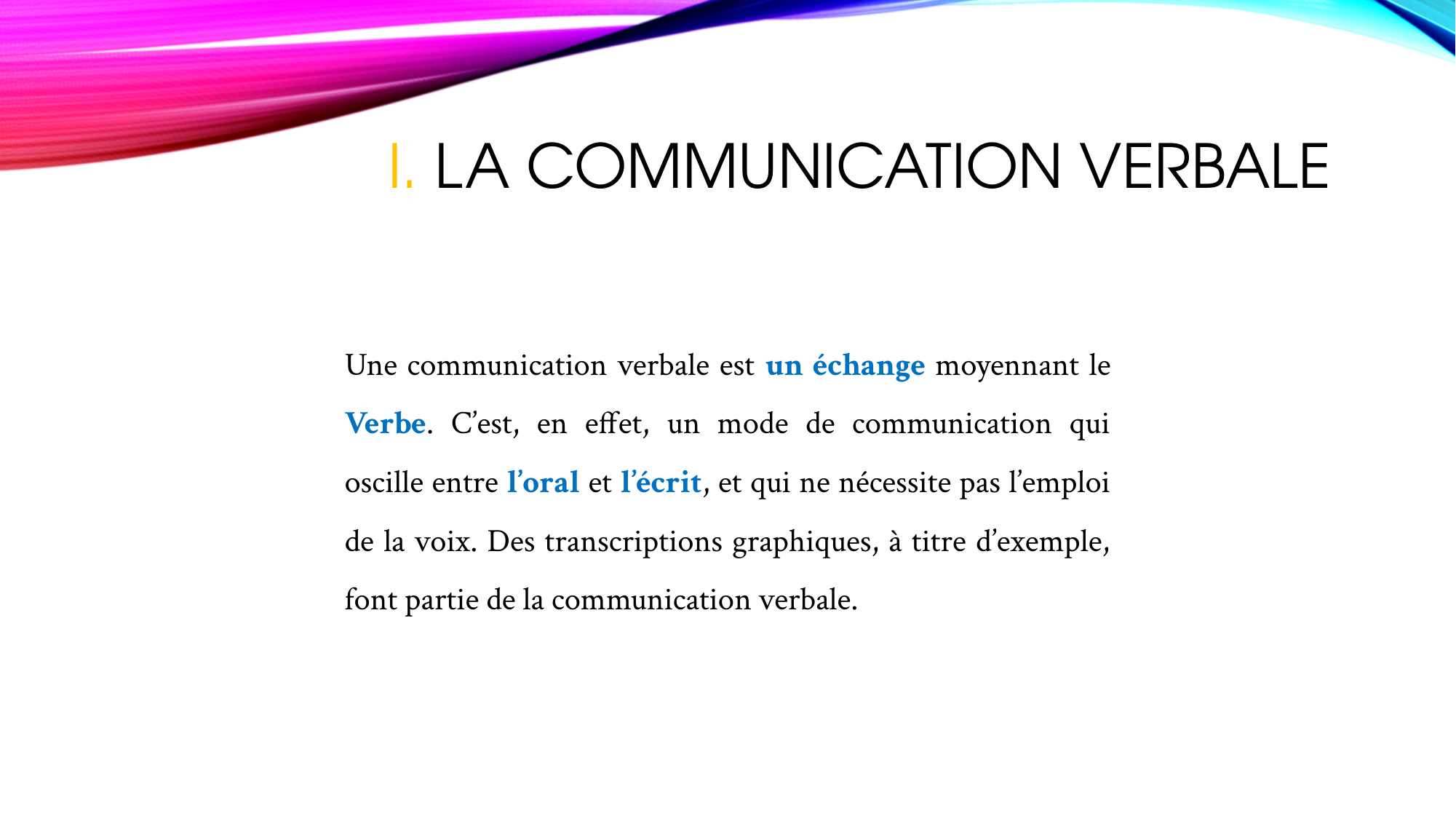

# I. La communication verbale
Une communication verbale est un échange moyennant le Verbe. C’est, en effet, un mode de communication qui oscille entre l’oral et l’écrit, et qui ne nécessite pas l’emploi de la voix. Des transcriptions graphiques, à titre d’exemple, font partie de la communication verbale.